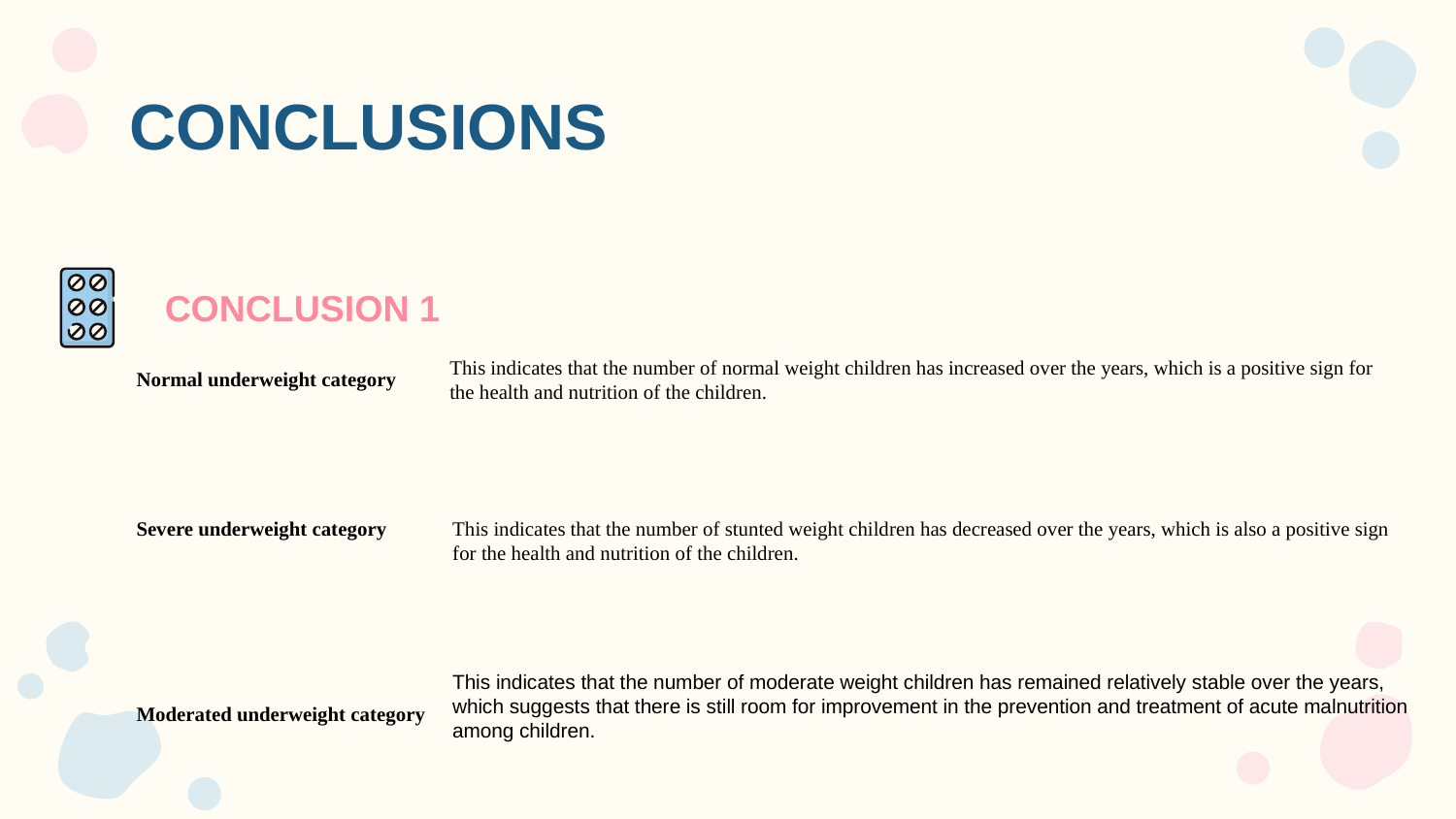

# CONCLUSIONS

CONCLUSION 1
This indicates that the number of normal weight children has increased over the years, which is a positive sign for the health and nutrition of the children.
Normal underweight category
Severe underweight category
This indicates that the number of stunted weight children has decreased over the years, which is also a positive sign for the health and nutrition of the children.
This indicates that the number of moderate weight children has remained relatively stable over the years, which suggests that there is still room for improvement in the prevention and treatment of acute malnutrition among children.
Moderated underweight category